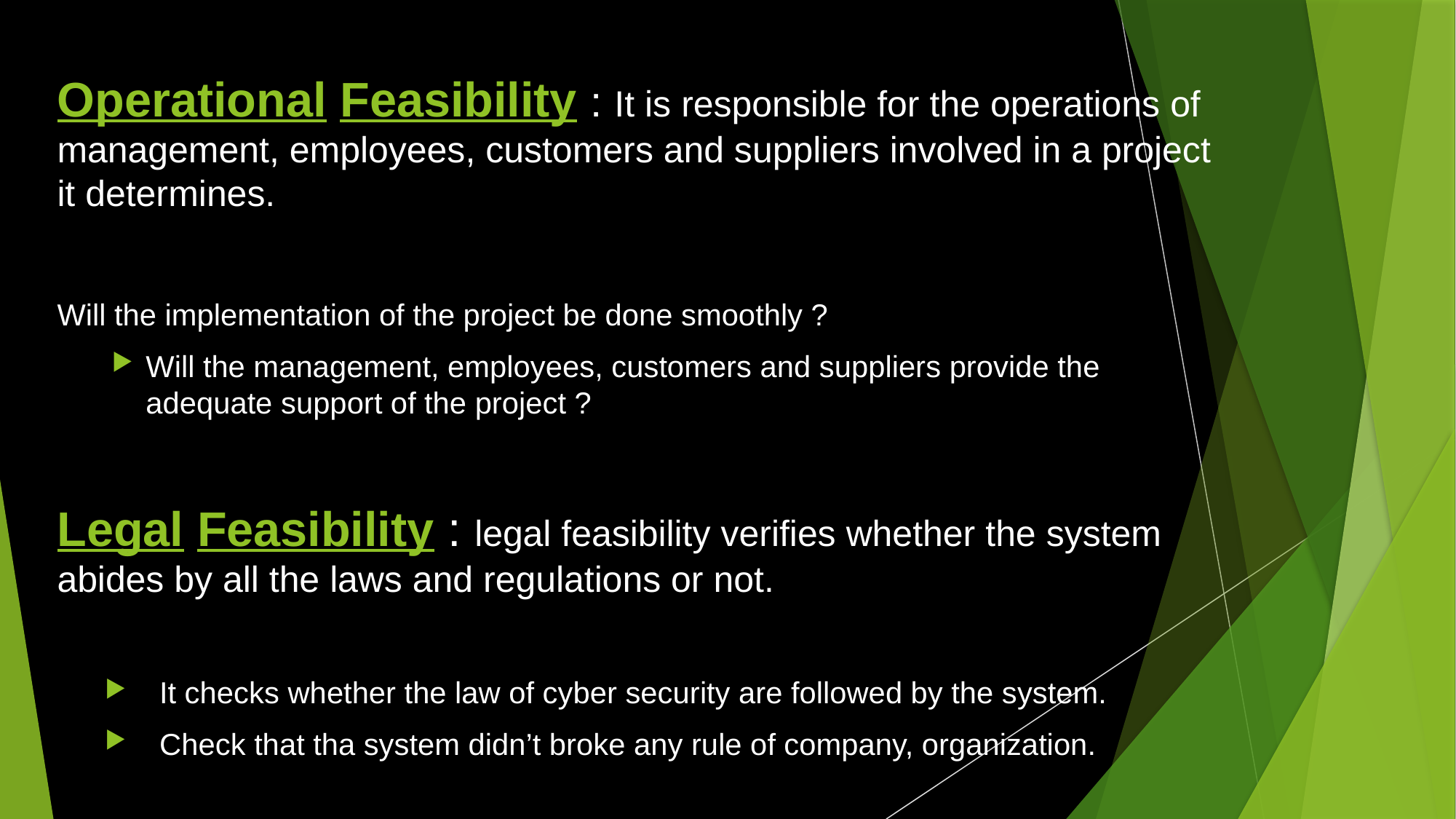

Operational Feasibility : It is responsible for the operations of management, employees, customers and suppliers involved in a project it determines.

Will the implementation of the project be done smoothly ?
Will the management, employees, customers and suppliers provide the adequate support of the project ?

Legal Feasibility : legal feasibility verifies whether the system abides by all the laws and regulations or not.

It checks whether the law of cyber security are followed by the system.
Check that tha system didn’t broke any rule of company, organization.